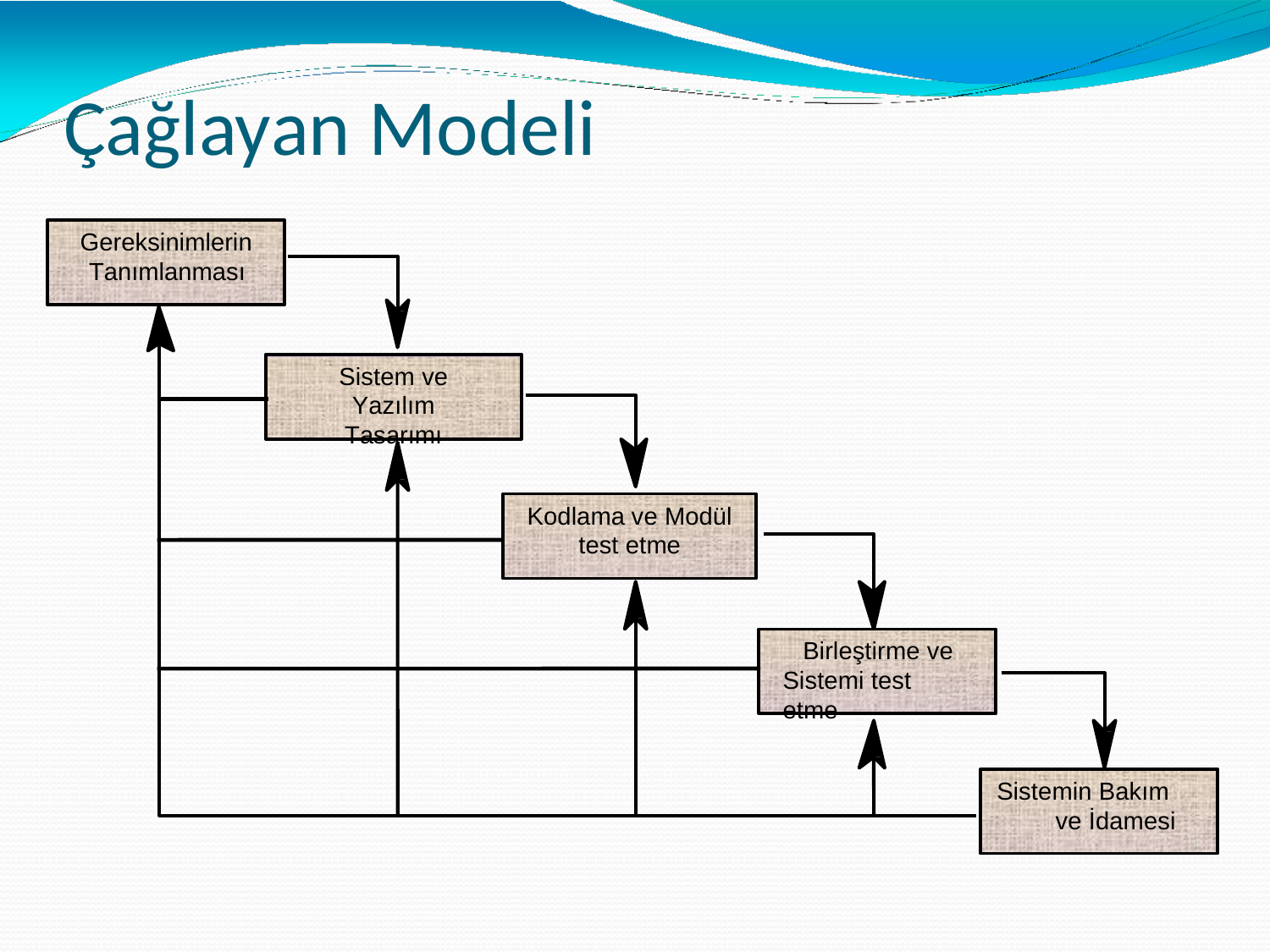

# Çağlayan Modeli

Gereksinimlerin Tanımlanması

Sistem ve Yazılım
Tasarımı

Kodlama ve Modül test etme

Birleştirme ve Sistemi test etme

Sistemin Bakım ve İdamesi